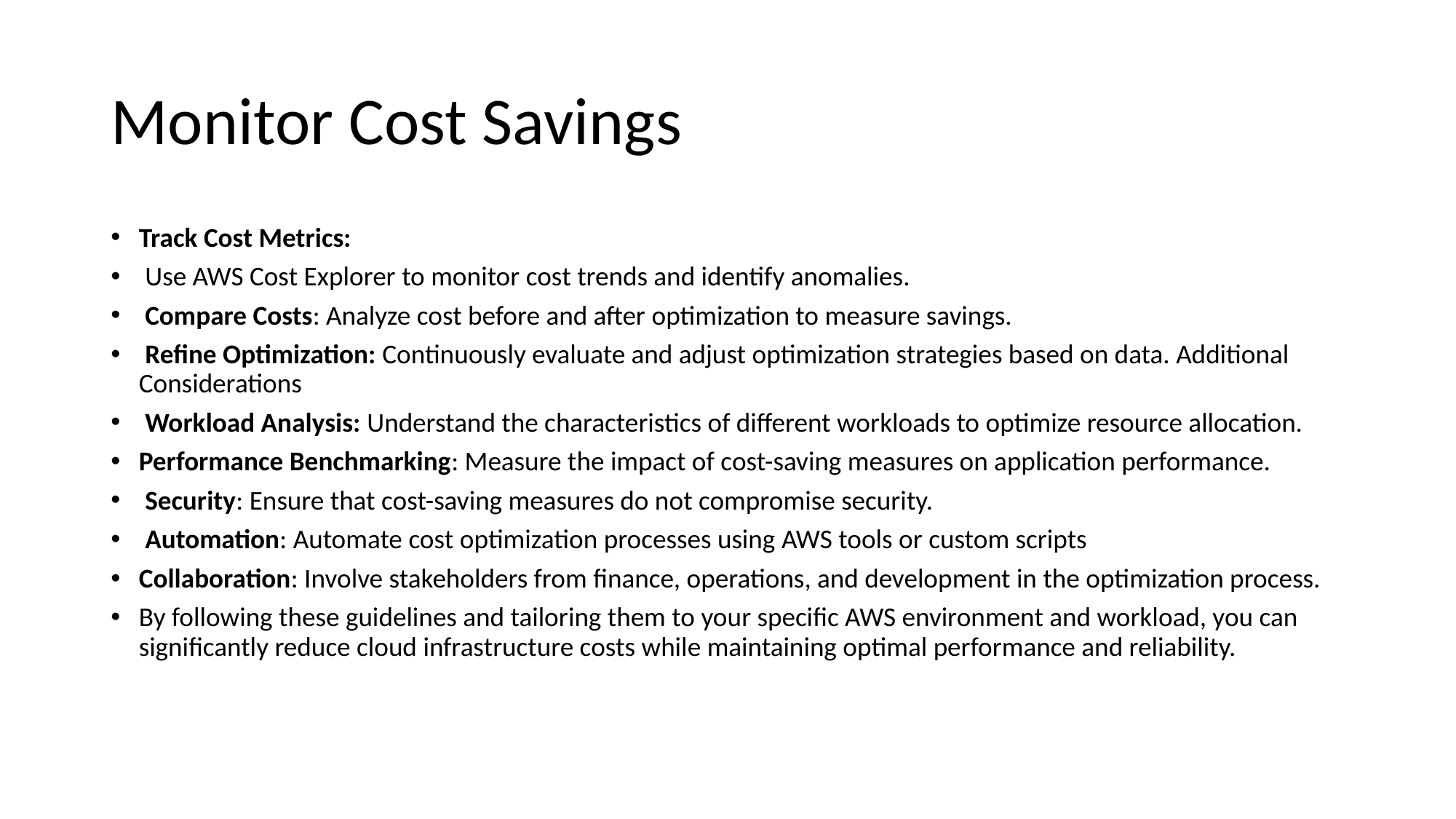

# Monitor Cost Savings
Track Cost Metrics:
 Use AWS Cost Explorer to monitor cost trends and identify anomalies.
 Compare Costs: Analyze cost before and after optimization to measure savings.
 Refine Optimization: Continuously evaluate and adjust optimization strategies based on data. Additional     Considerations
 Workload Analysis: Understand the characteristics of different workloads to optimize resource allocation.
Performance Benchmarking: Measure the impact of cost-saving measures on application performance.
 Security: Ensure that cost-saving measures do not compromise security.
 Automation: Automate cost optimization processes using AWS tools or custom scripts
Collaboration: Involve stakeholders from finance, operations, and development in the optimization process.
By following these guidelines and tailoring them to your specific AWS environment and workload, you can significantly reduce cloud infrastructure costs while maintaining optimal performance and reliability.